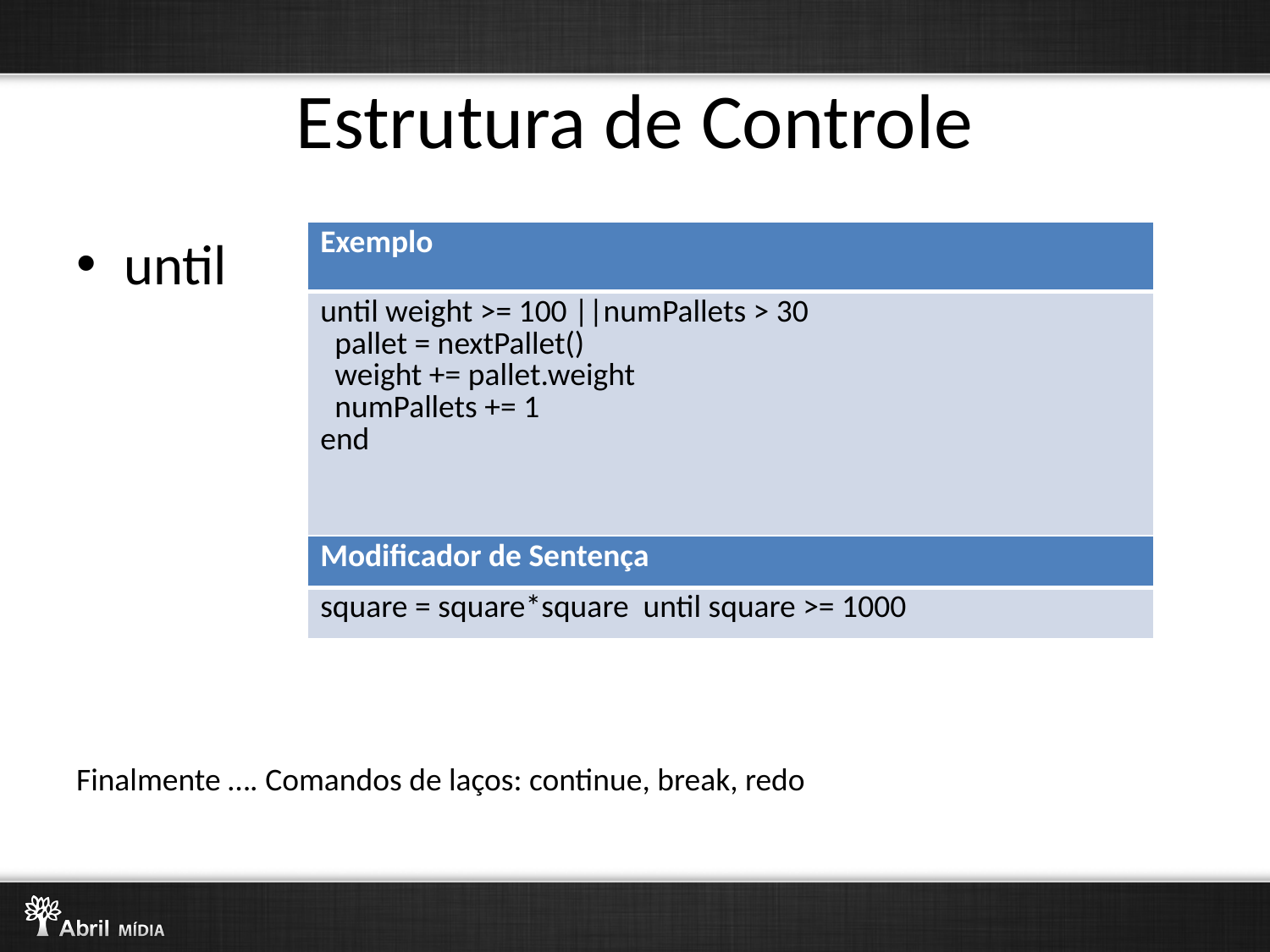

# Estrutura de Controle
until
| Exemplo |
| --- |
| until weight >= 100 ||numPallets > 30 pallet = nextPallet() weight += pallet.weight numPallets += 1 end |
| Modificador de Sentença |
| --- |
| square = square\*square until square >= 1000 |

Finalmente …. Comandos de laços: continue, break, redo